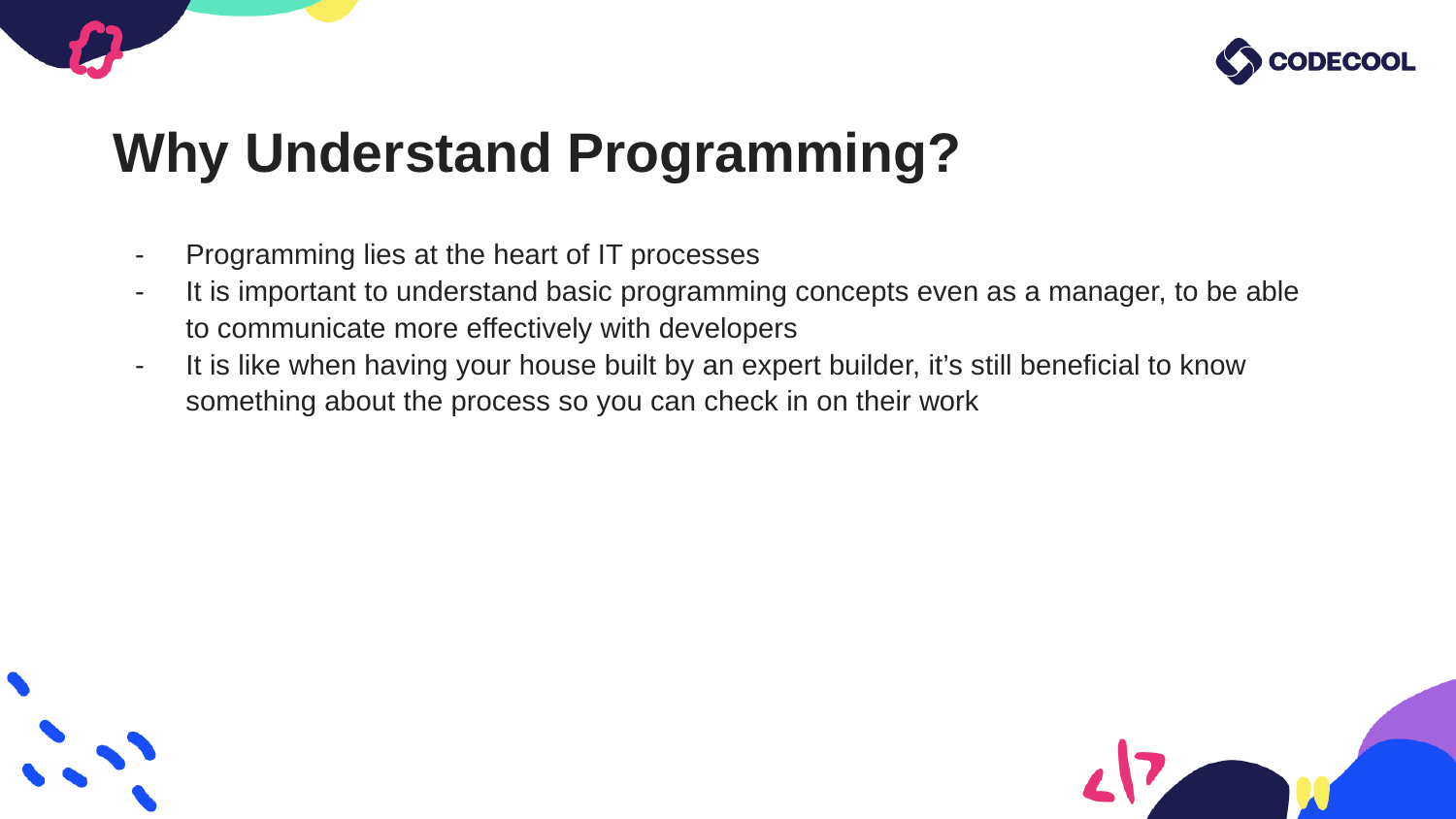

# Why Understand Programming?
Programming lies at the heart of IT processes
It is important to understand basic programming concepts even as a manager, to be able to communicate more effectively with developers
It is like when having your house built by an expert builder, it’s still beneficial to know something about the process so you can check in on their work